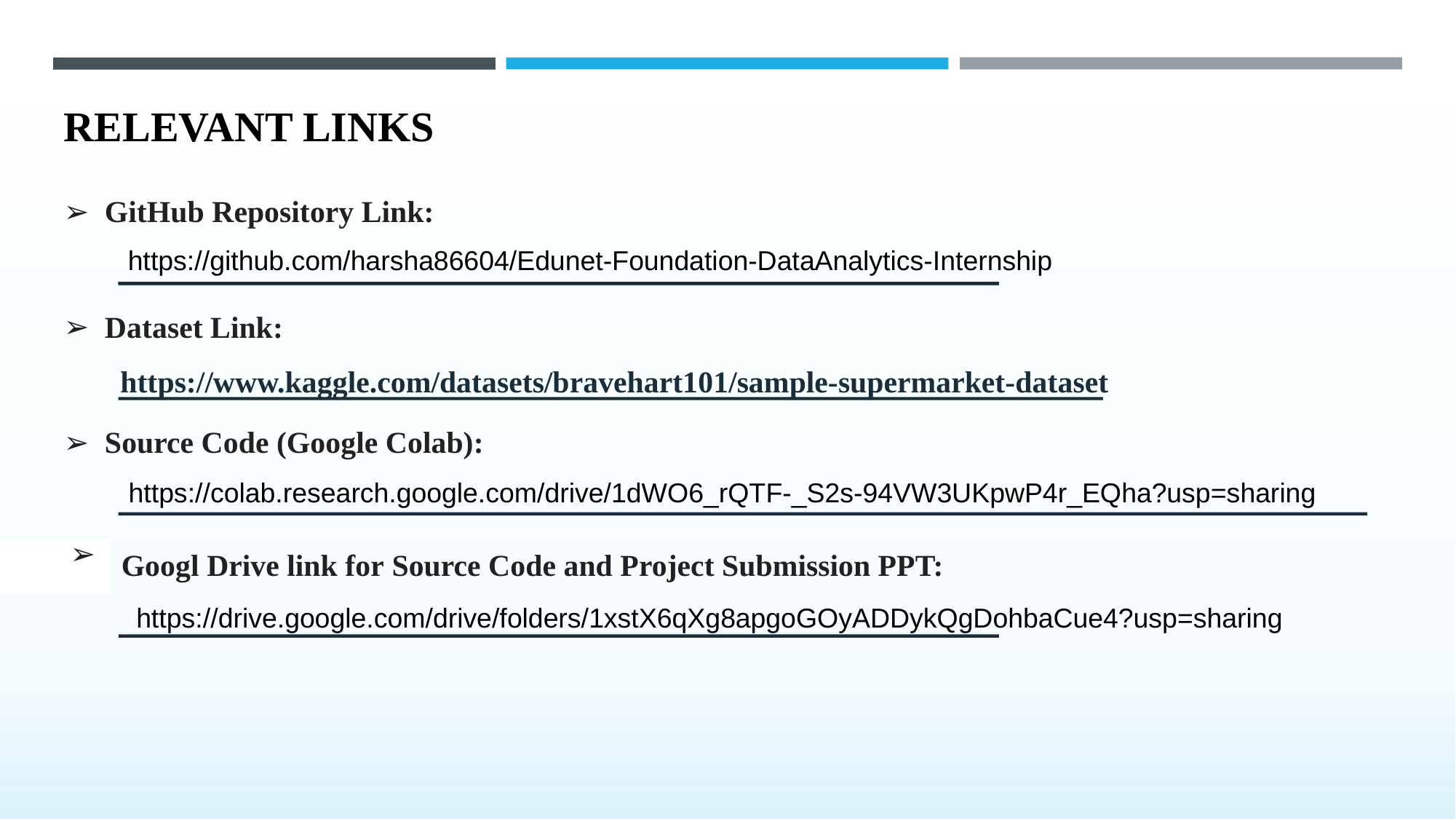

RELEVANT LINKS

➢
GitHub Repository Link:

https://github.com/harsha86604/Edunet-Foundation-DataAnalytics-Internship

➢
Dataset Link:

https://www.kaggle.com/datasets/bravehart101/sample-supermarket-dataset

➢
Source Code (Google Colab):

https://colab.research.google.com/drive/1dWO6_rQTF-_S2s-94VW3UKpwP4r_EQha?usp=sharing

➢
Googl Drive link for Source Code and Project Submission PPT:

https://drive.google.com/drive/folders/1xstX6qXg8apgoGOyADDykQgDohbaCue4?usp=sharing